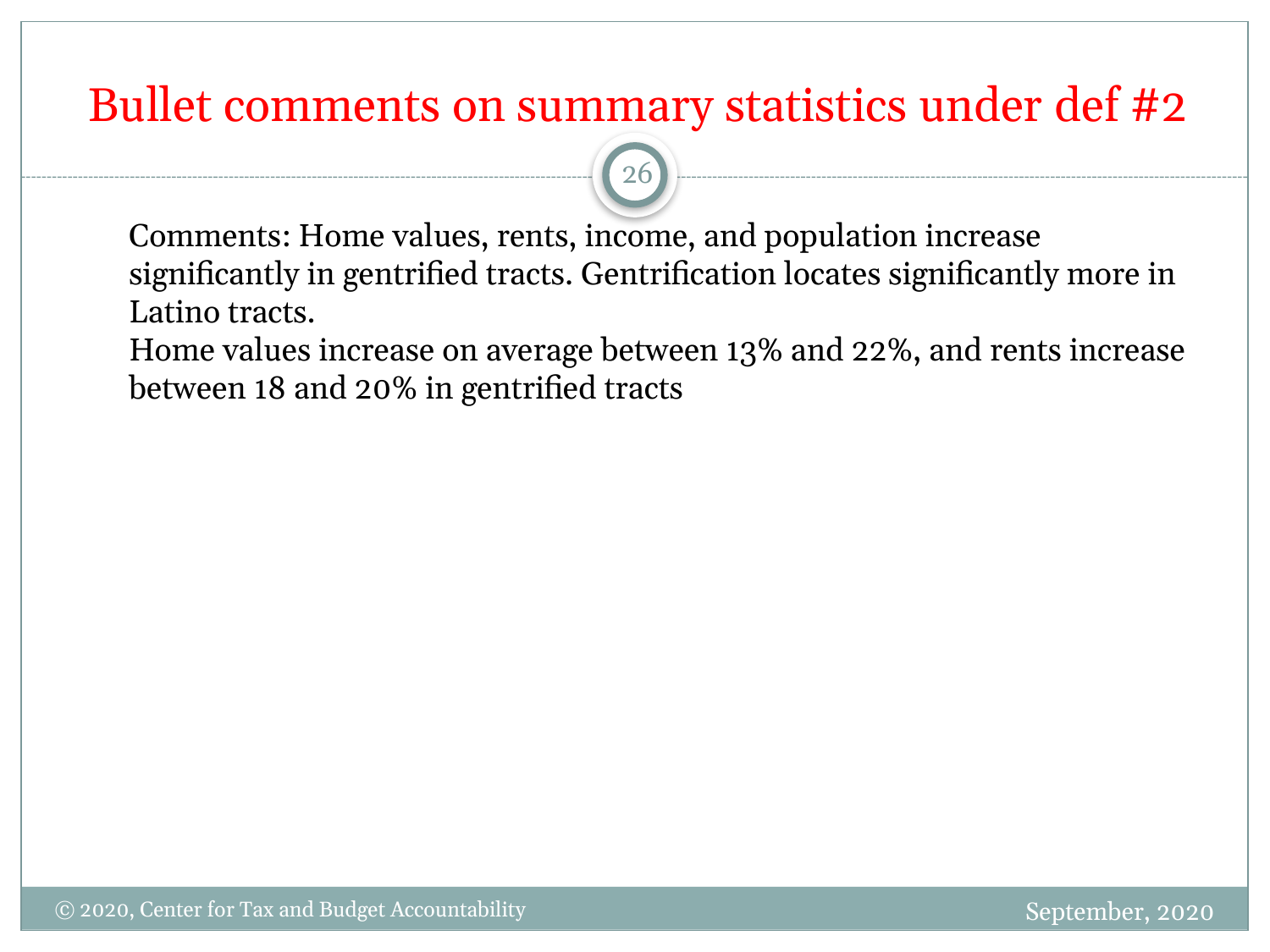

Bullet comments on summary statistics under def #2
26
Comments: Home values, rents, income, and population increase significantly in gentrified tracts. Gentrification locates significantly more in Latino tracts.
Home values increase on average between 13% and 22%, and rents increase between 18 and 20% in gentrified tracts
September, 2020
© 2020, Center for Tax and Budget Accountability